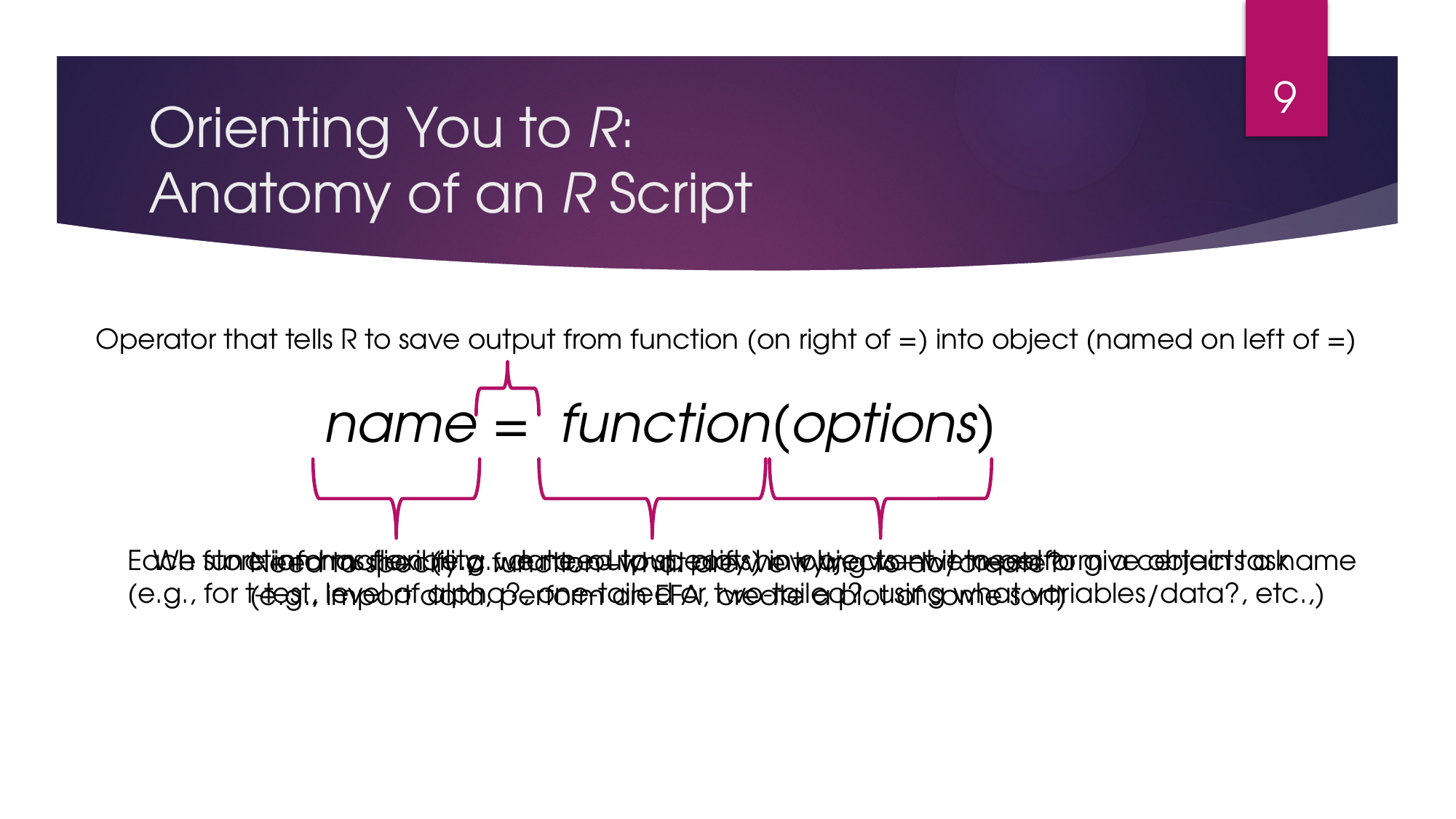

9
# Orienting You to R: Anatomy of an R Script
Operator that tells R to save output from function (on right of =) into object (named on left of =)

name =  function(options)

Each function has flexibility; we need to specify how we want it to perform a certain task
(e.g., for t-test, level of alpha?, one-tailed or two-tailed?, using what variables/data?, etc.,)
We store information (e.g., data, output, plots) in objects—we need to give objects a name
Need to specify a function--what are we trying to do/create?
(e.g., import data, perform an EFA, create a plot of some sort)